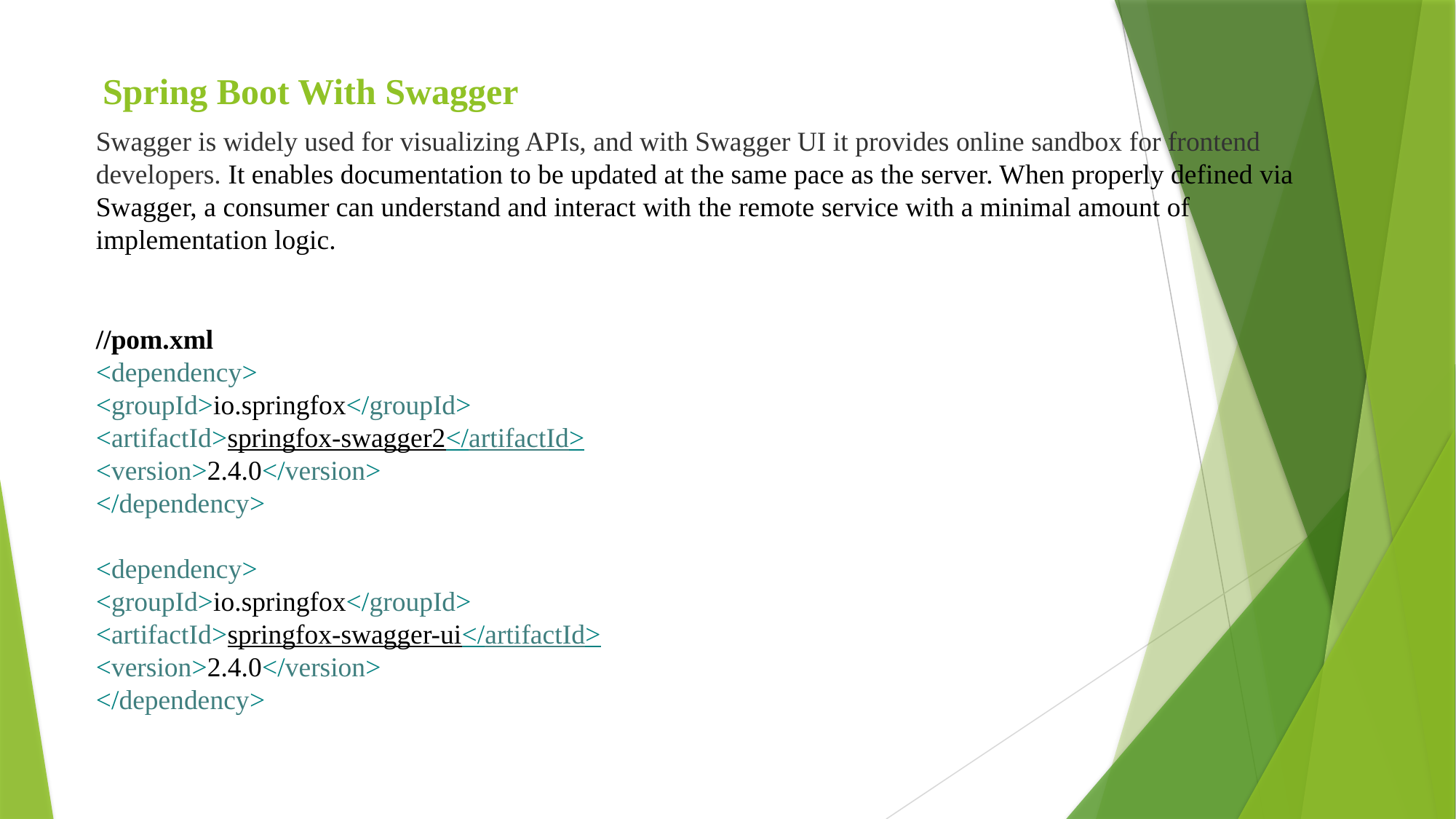

Spring Boot With Swagger
Swagger is widely used for visualizing APIs, and with Swagger UI it provides online sandbox for frontend developers. It enables documentation to be updated at the same pace as the server. When properly defined via Swagger, a consumer can understand and interact with the remote service with a minimal amount of implementation logic.
//pom.xml
<dependency>
<groupId>io.springfox</groupId>
<artifactId>springfox-swagger2</artifactId>
<version>2.4.0</version>
</dependency>

<dependency>
<groupId>io.springfox</groupId>
<artifactId>springfox-swagger-ui</artifactId>
<version>2.4.0</version>
</dependency>